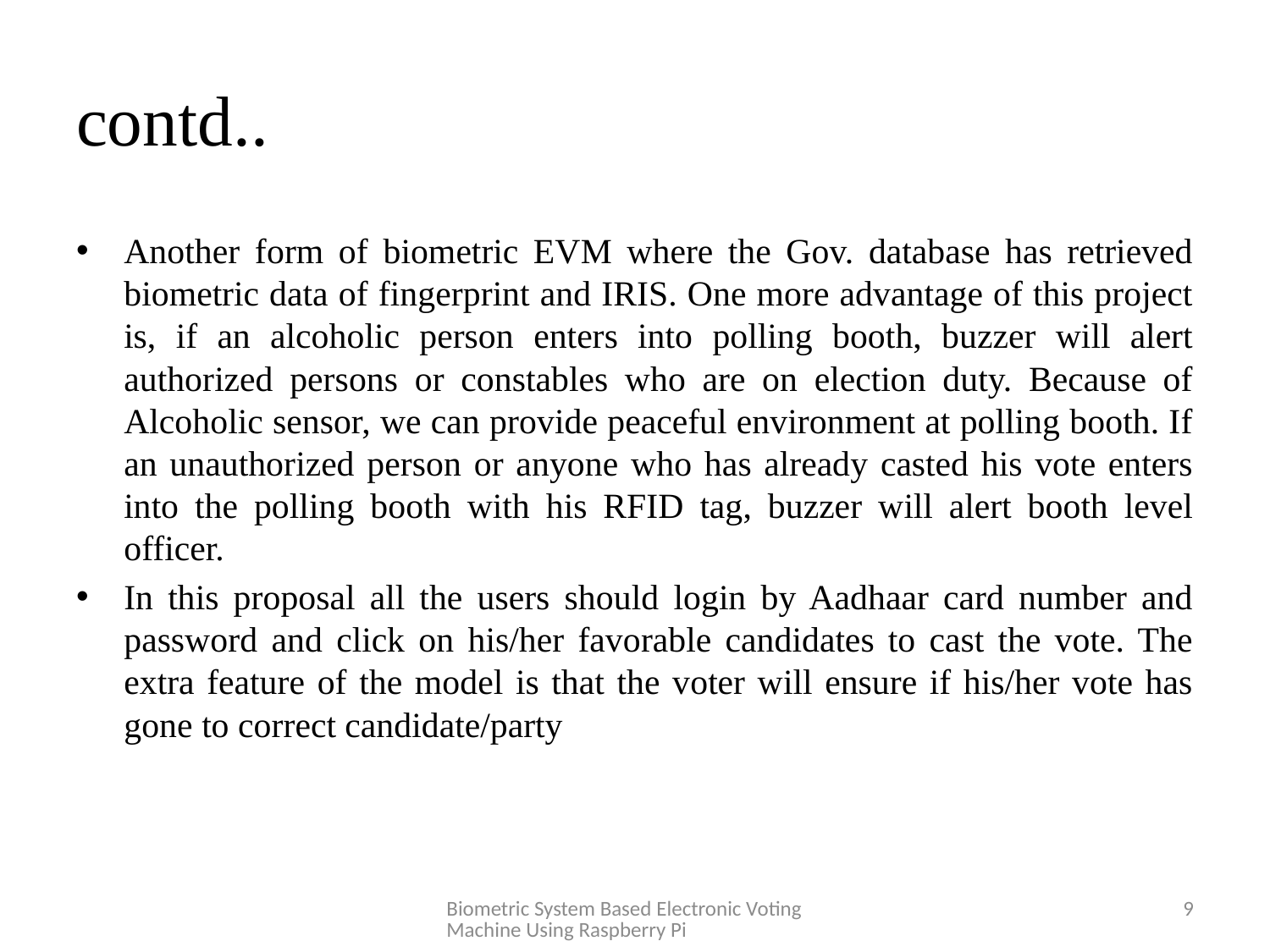

# contd..
Another form of biometric EVM where the Gov. database has retrieved biometric data of fingerprint and IRIS. One more advantage of this project is, if an alcoholic person enters into polling booth, buzzer will alert authorized persons or constables who are on election duty. Because of Alcoholic sensor, we can provide peaceful environment at polling booth. If an unauthorized person or anyone who has already casted his vote enters into the polling booth with his RFID tag, buzzer will alert booth level officer.
In this proposal all the users should login by Aadhaar card number and password and click on his/her favorable candidates to cast the vote. The extra feature of the model is that the voter will ensure if his/her vote has gone to correct candidate/party
Biometric System Based Electronic Voting Machine Using Raspberry Pi
9